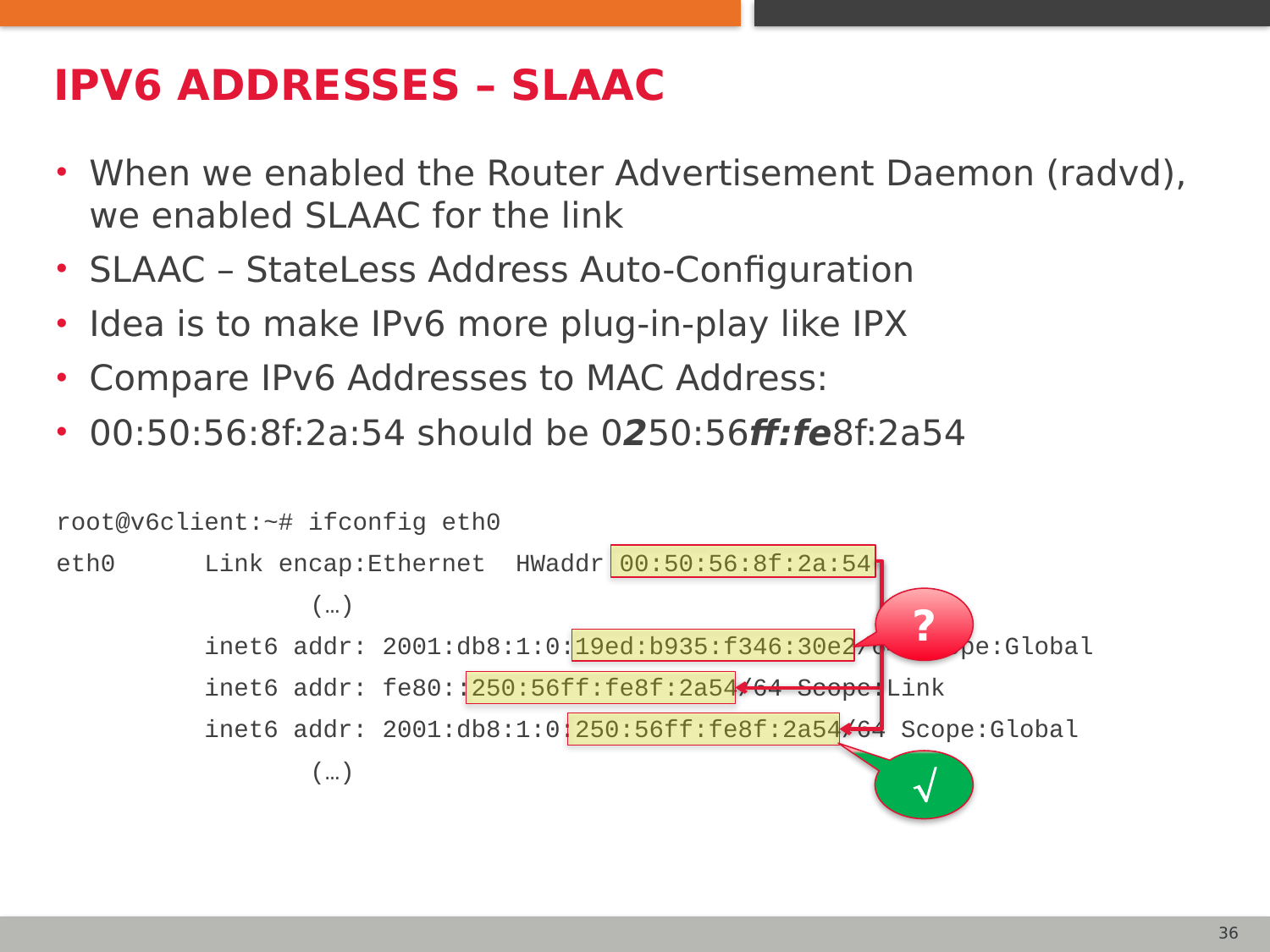

# IPv6 addresses – Slaac
When we enabled the Router Advertisement Daemon (radvd), we enabled SLAAC for the link
SLAAC – StateLess Address Auto-Configuration
Idea is to make IPv6 more plug-in-play like IPX
Compare IPv6 Addresses to MAC Address:
00:50:56:8f:2a:54 should be 0250:56ff:fe8f:2a54

root@v6client:~# ifconfig eth0
eth0      Link encap:Ethernet  HWaddr 00:50:56:8f:2a:54
		(…)
          inet6 addr: 2001:db8:1:0:19ed:b935:f346:30e2/64 Scope:Global
          inet6 addr: fe80::250:56ff:fe8f:2a54/64 Scope:Link
          inet6 addr: 2001:db8:1:0:250:56ff:fe8f:2a54/64 Scope:Global
		(…)

?

√